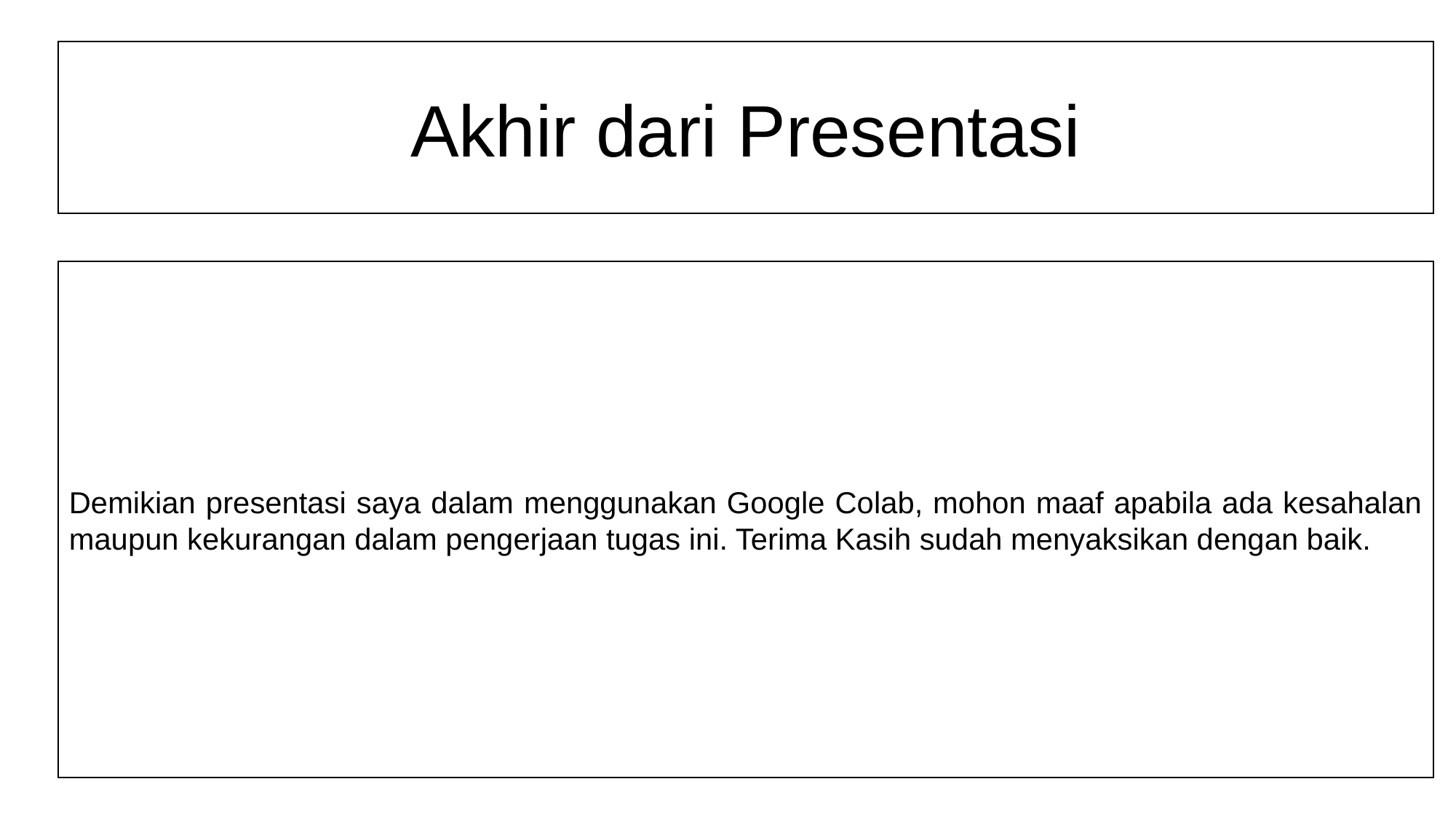

Akhir dari Presentasi
Demikian presentasi saya dalam menggunakan Google Colab, mohon maaf apabila ada kesahalan maupun kekurangan dalam pengerjaan tugas ini. Terima Kasih sudah menyaksikan dengan baik.